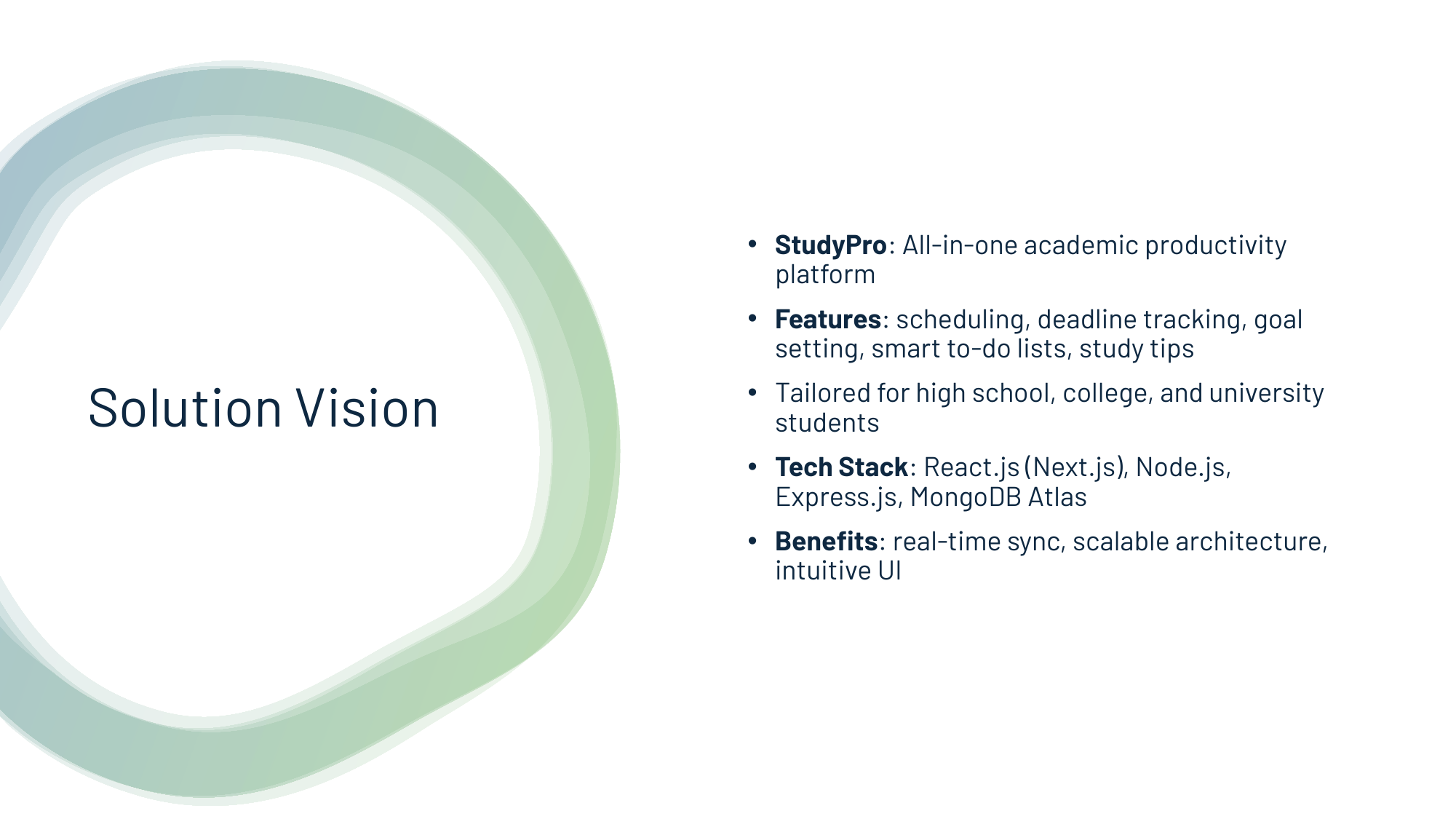

StudyPro: All-in-one academic productivity platform
Features: scheduling, deadline tracking, goal setting, smart to-do lists, study tips
Tailored for high school, college, and university students
Tech Stack: React.js (Next.js), Node.js, Express.js, MongoDB Atlas
Benefits: real-time sync, scalable architecture, intuitive UI
# Solution Vision